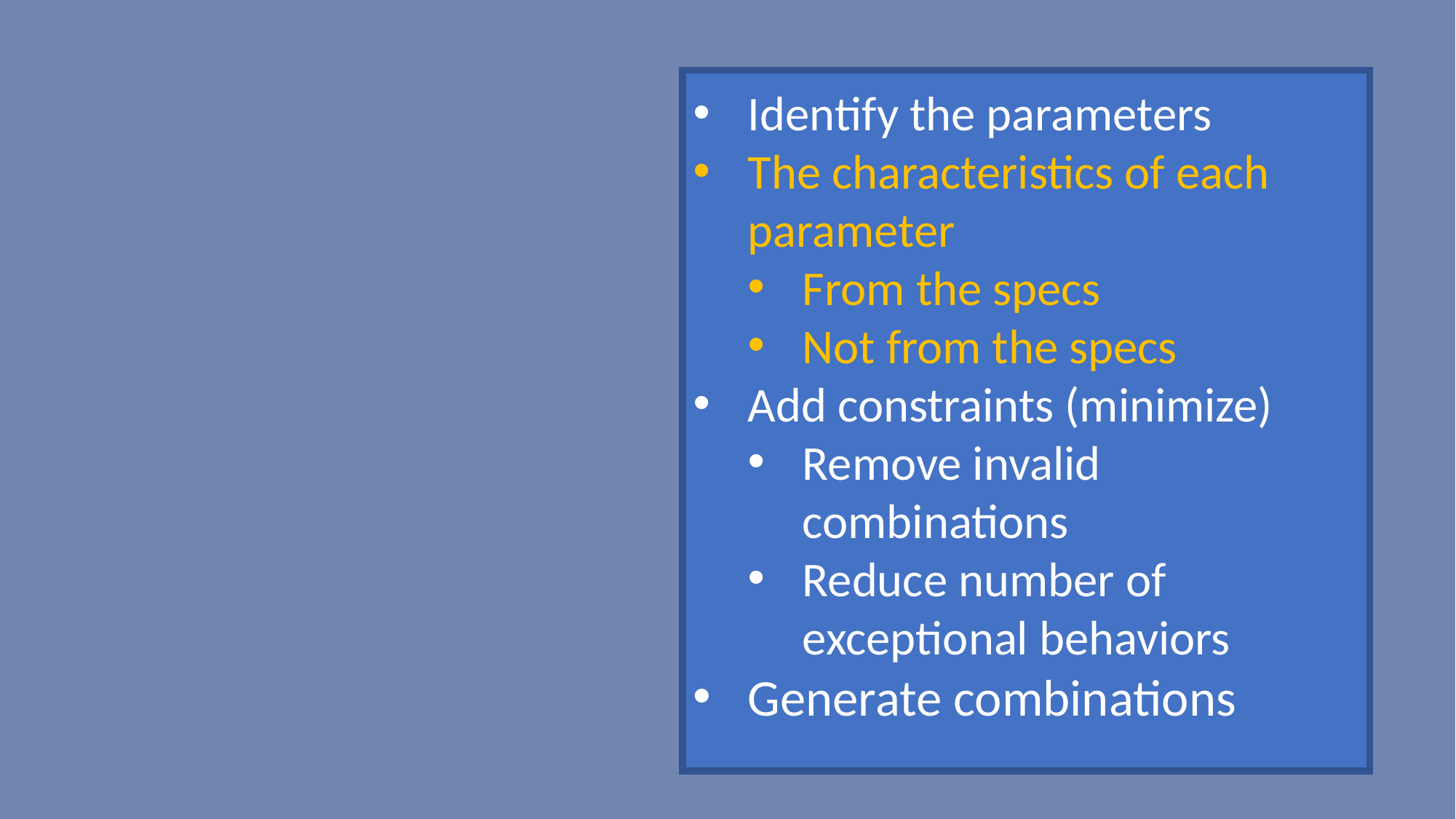

Identify the parameters
The characteristics of each parameter
From the specs
Not from the specs
Add constraints (minimize)
Remove invalid combinations
Reduce number of exceptional behaviors
Generate combinations